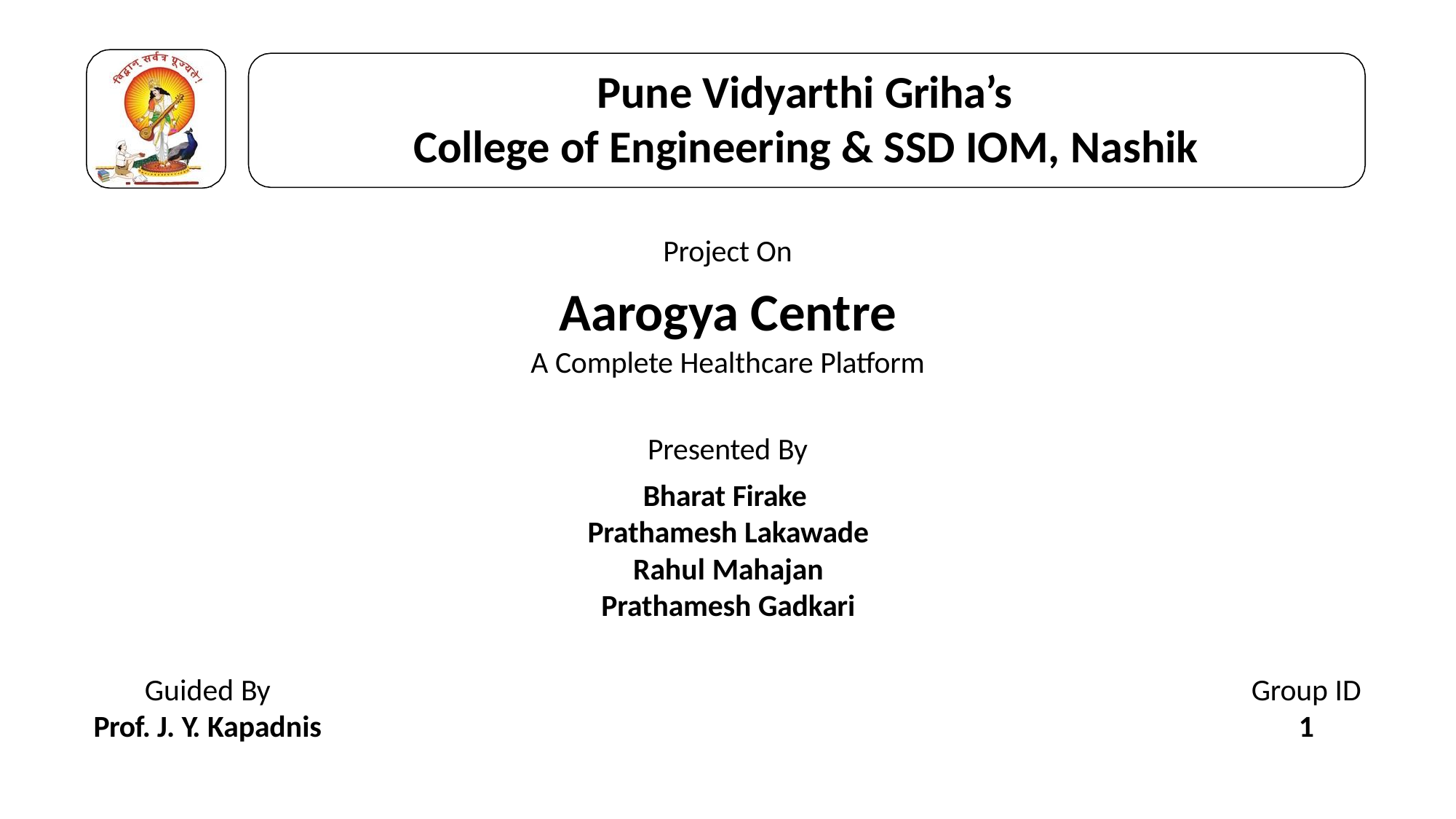

Pune Vidyarthi Griha’s
# College of Engineering & SSD IOM, Nashik
Project On
Aarogya Centre
A Complete Healthcare Platform

Presented By
Bharat Firake  Prathamesh Lakawade  Rahul Mahajan  Prathamesh Gadkari
Guided By
Prof. J. Y. Kapadnis
Group ID
1